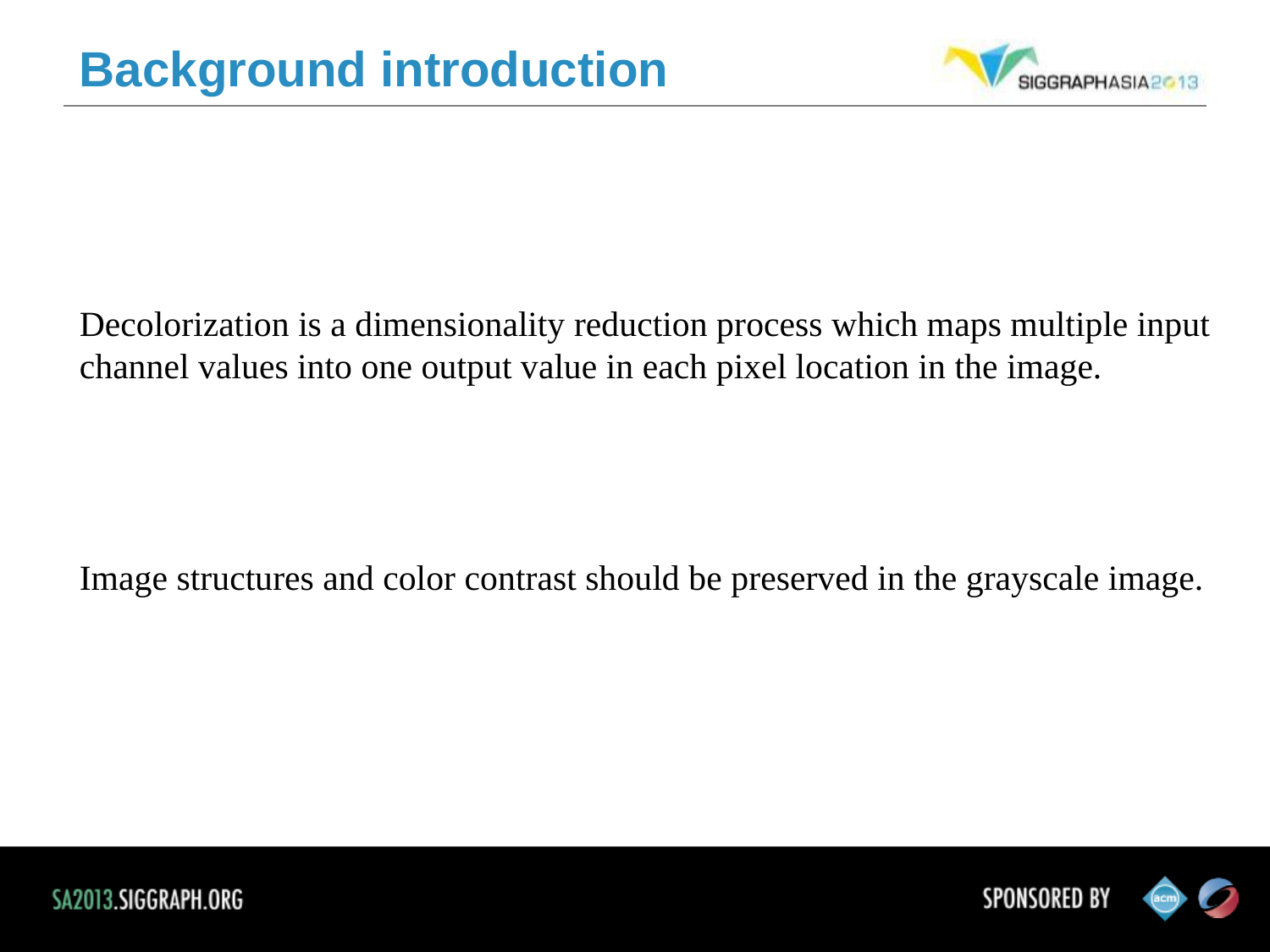

Background introduction

Decolorization is a dimensionality reduction process which maps multiple input channel values into one output value in each pixel location in the image.

Image structures and color contrast should be preserved in the grayscale image.